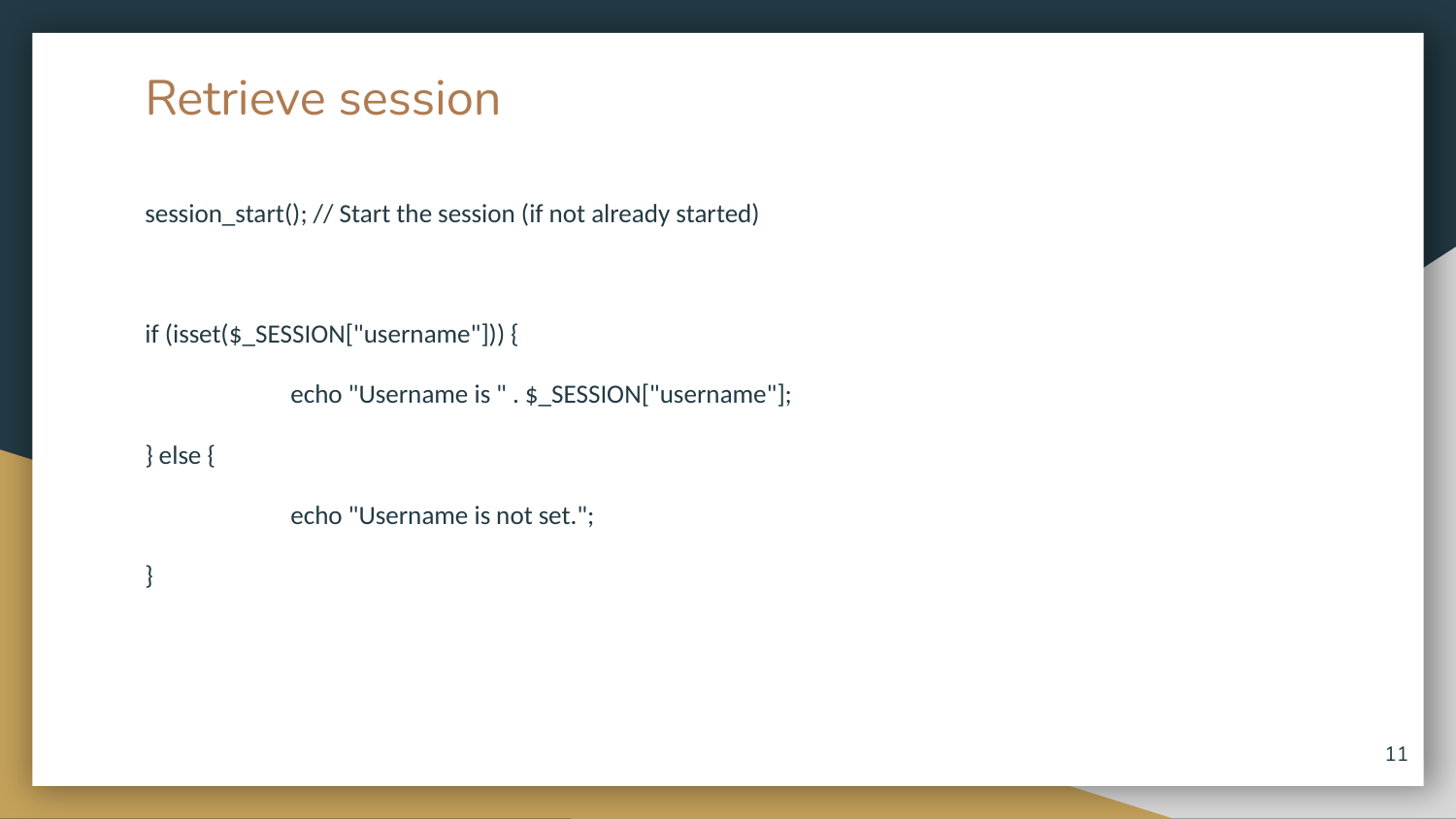

# Retrieve session
session_start(); // Start the session (if not already started)

if (isset($_SESSION["username"])) {
	echo "Username is " . $_SESSION["username"];
} else {
	echo "Username is not set.";
}

11